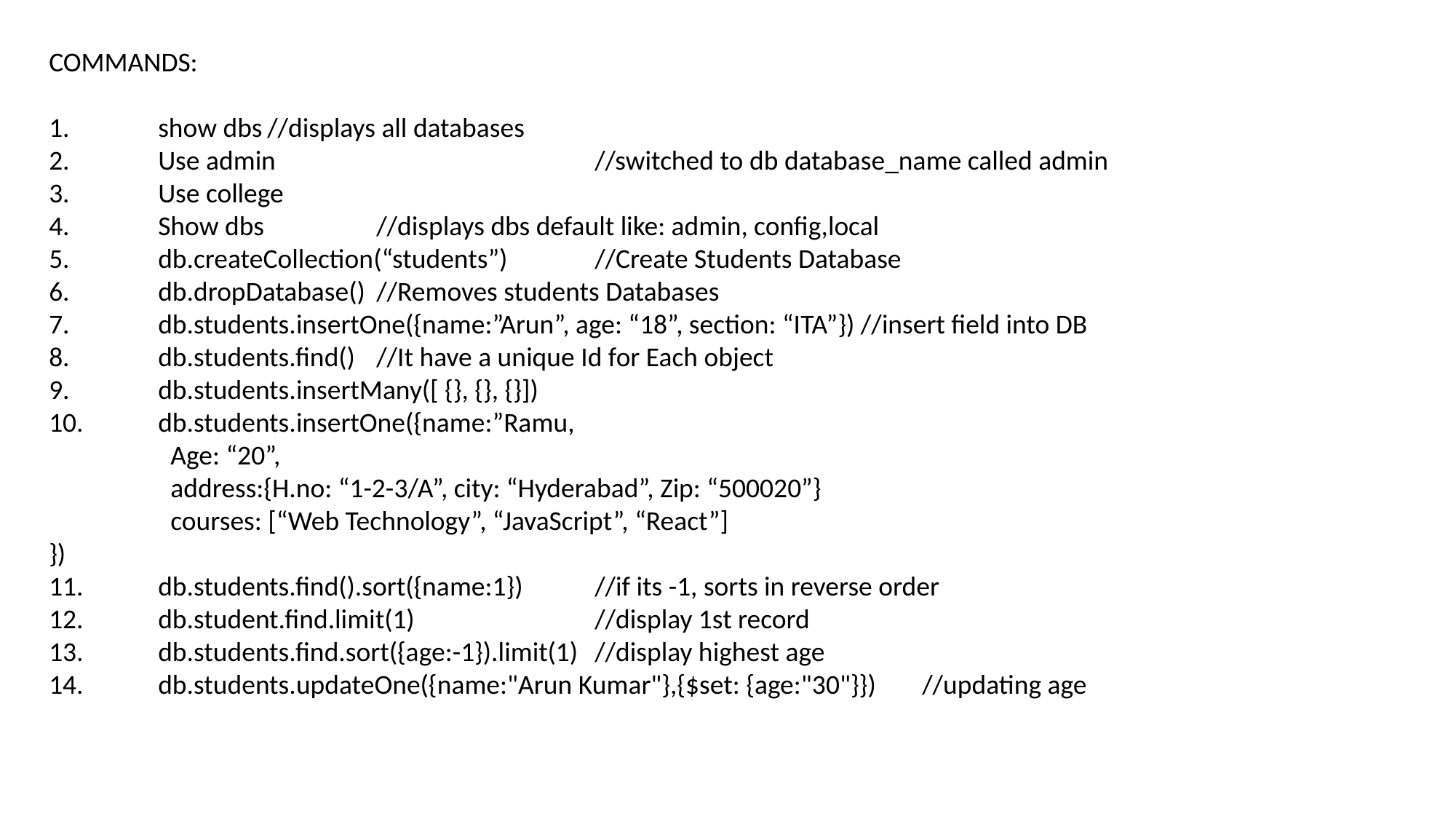

COMMANDS:

1.	show dbs	//displays all databases
2.	Use admin			//switched to db database_name called admin
3.	Use college
4.	Show dbs 	//displays dbs default like: admin, config,local
5.	db.createCollection(“students”)	//Create Students Database
6.	db.dropDatabase()	//Removes students Databases
7.	db.students.insertOne({name:”Arun”, age: “18”, section: “ITA”}) //insert field into DB
8.	db.students.find()	//It have a unique Id for Each object
9.	db.students.insertMany([ {}, {}, {}])
10.	db.students.insertOne({name:”Ramu,
	  Age: “20”,
	  address:{H.no: “1-2-3/A”, city: “Hyderabad”, Zip: “500020”}
	  courses: [“Web Technology”, “JavaScript”, “React”]
})
11.	db.students.find().sort({name:1})	//if its -1, sorts in reverse order
12.	db.student.find.limit(1)		//display 1st record
13.	db.students.find.sort({age:-1}).limit(1)	//display highest age
14.	db.students.updateOne({name:"Arun Kumar"},{$set: {age:"30"}})	//updating age